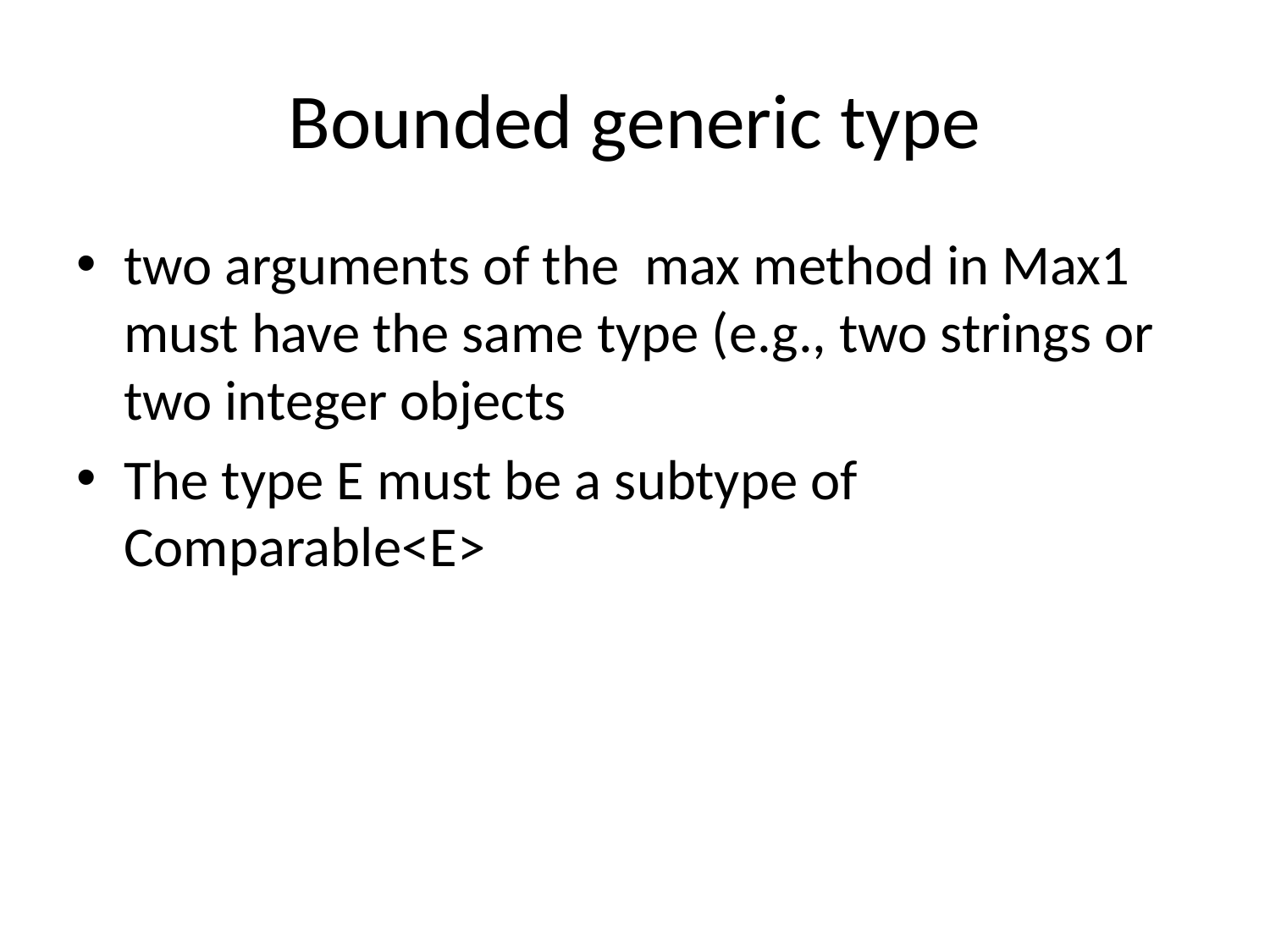

# Bounded generic type
two arguments of the  max method in Max1 must have the same type (e.g., two strings or two integer objects
The type E must be a subtype of Comparable<E>